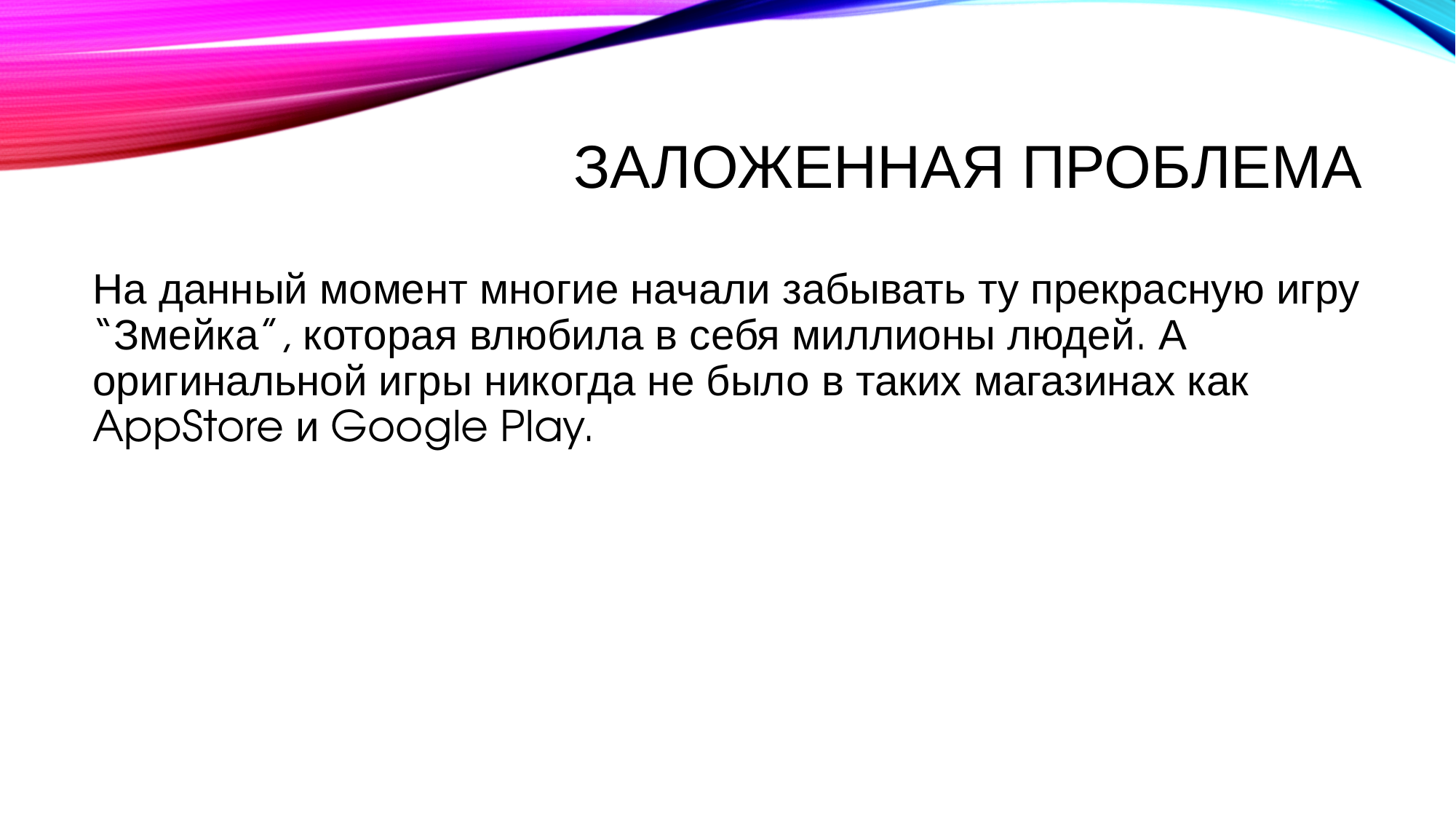

# Заложенная проблема
На данный момент многие начали забывать ту прекрасную игру “Змейка”, которая влюбила в себя миллионы людей. А оригинальной игры никогда не было в таких магазинах как AppStore и Google Play.